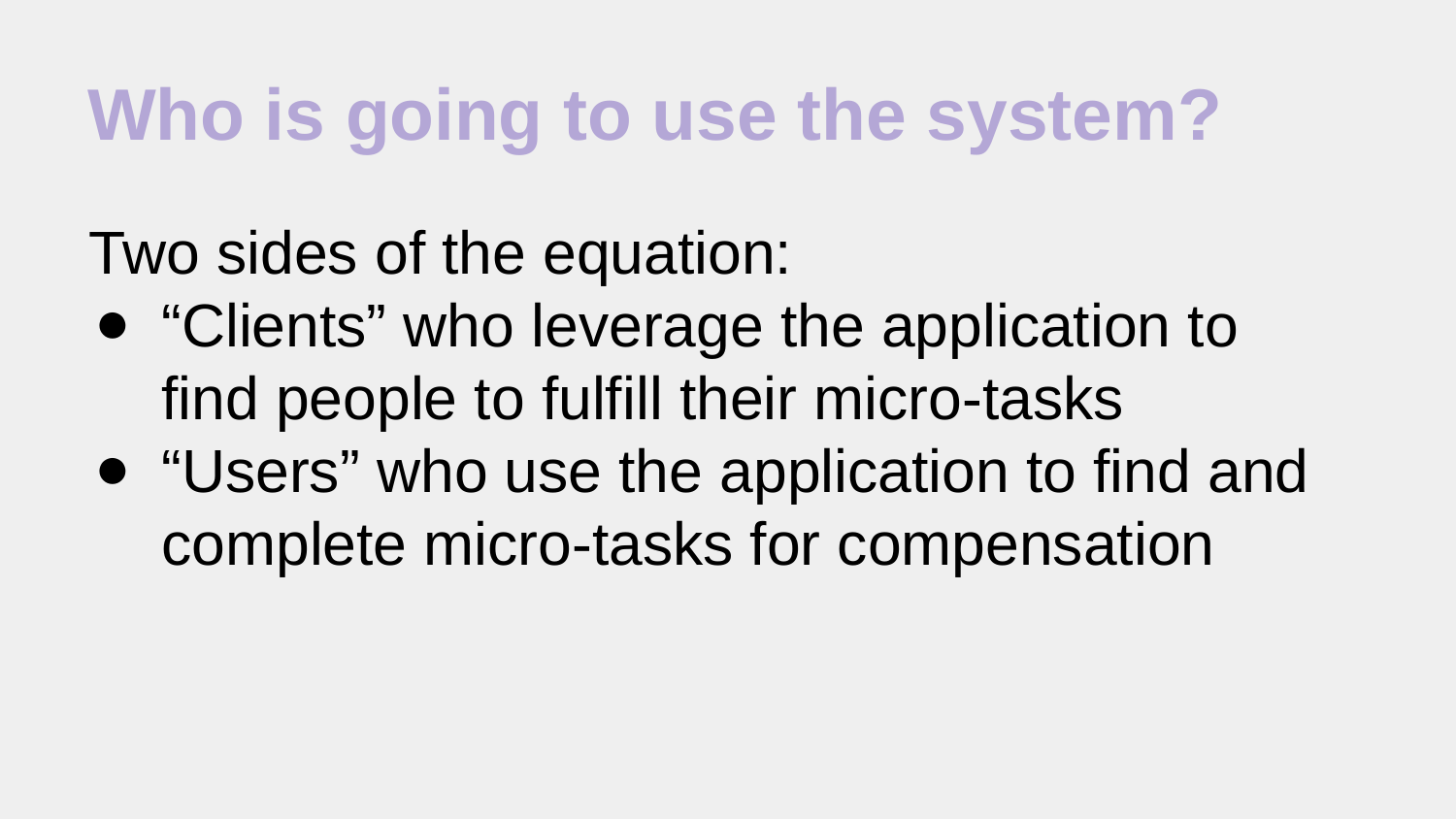

# Who is going to use the system?
Two sides of the equation:
“Clients” who leverage the application to find people to fulfill their micro-tasks
“Users” who use the application to find and complete micro-tasks for compensation